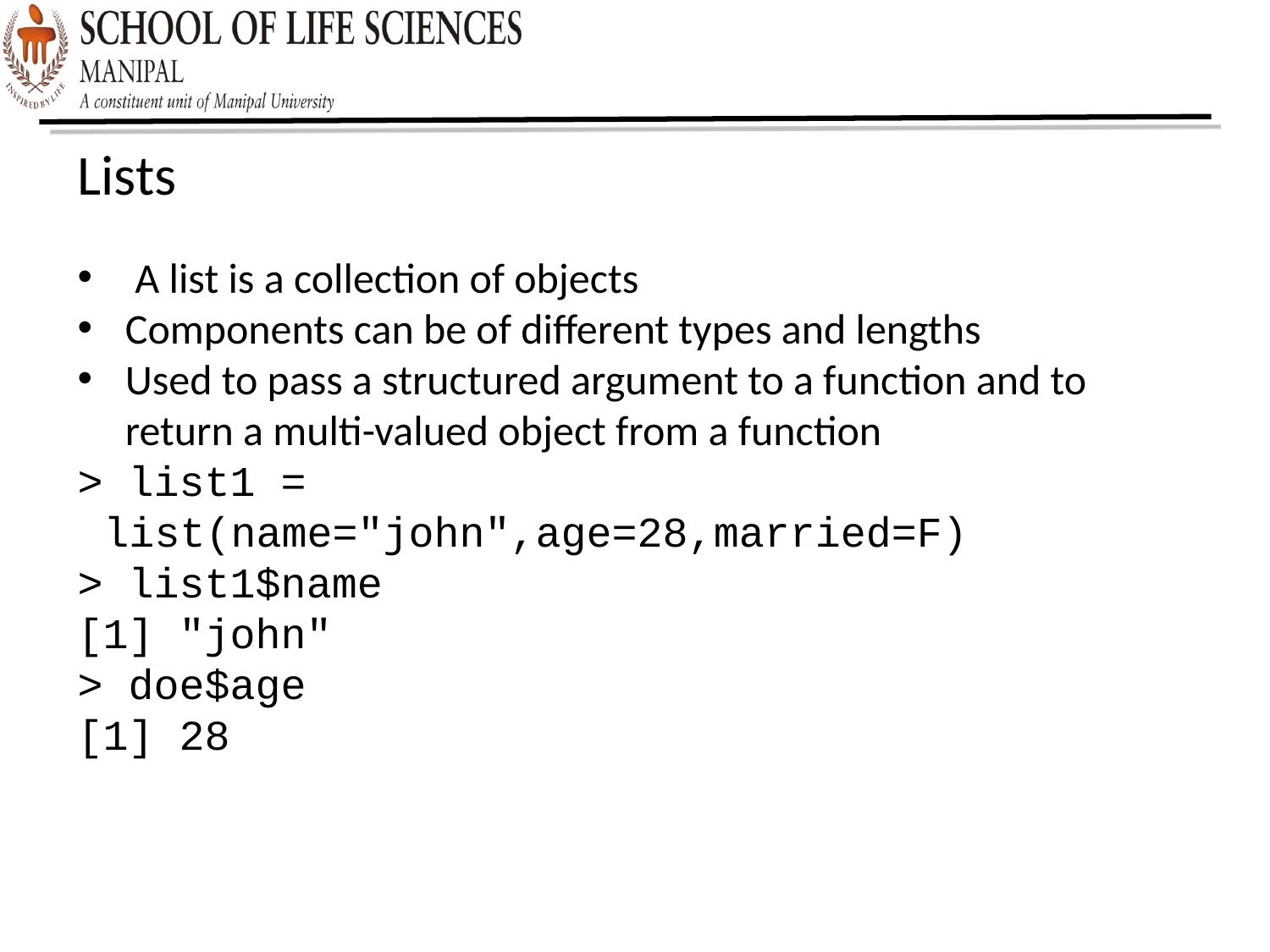

Lists
 A list is a collection of objects
Components can be of different types and lengths
Used to pass a structured argument to a function and to return a multi-valued object from a function
> list1 = list(name="john",age=28,married=F)
> list1$name
[1] "john"
> doe$age
[1] 28